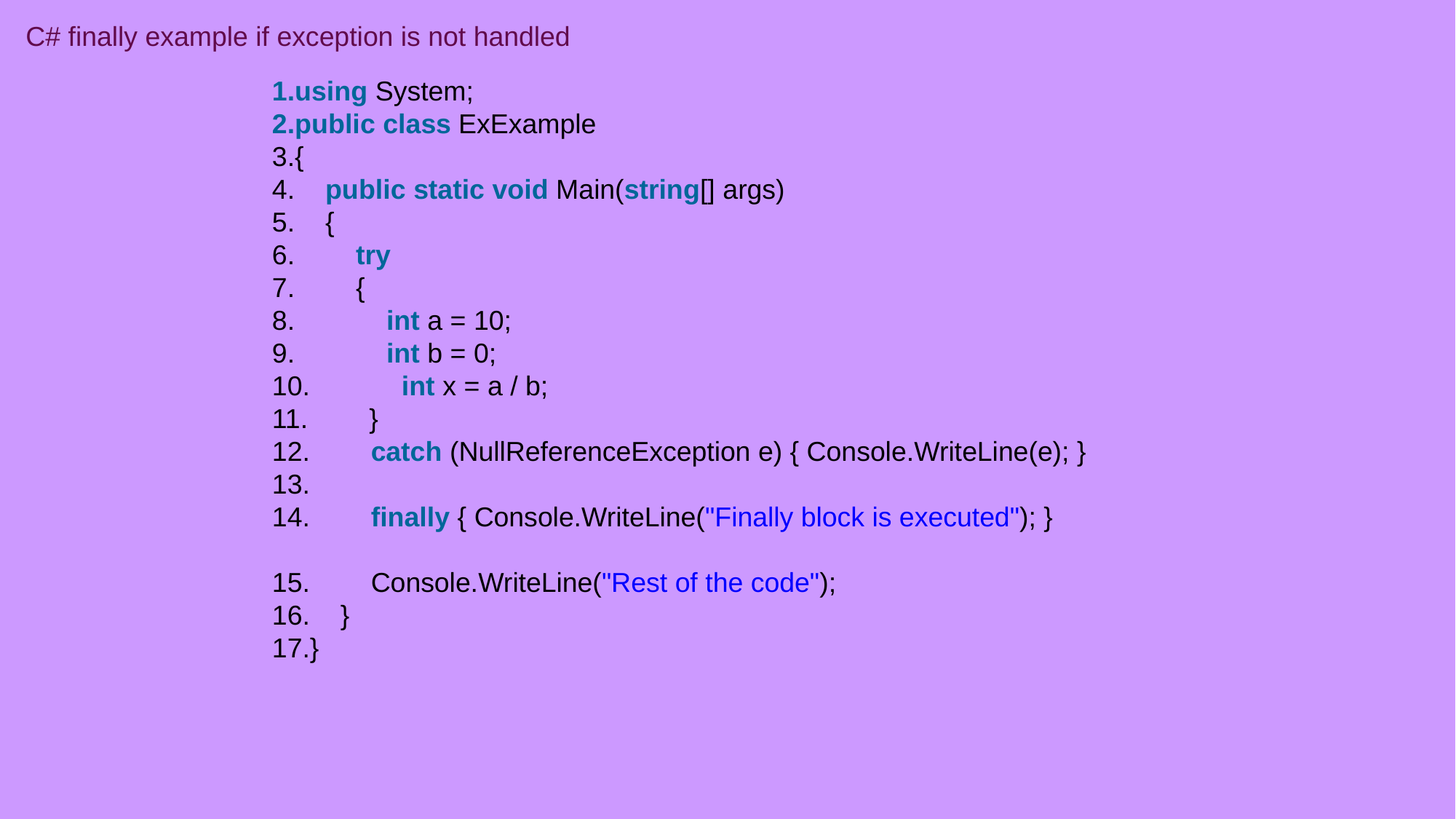

C# finally example if exception is not handled

using System;
public class ExExample
{
    public static void Main(string[] args)
    {
        try
        {
            int a = 10;
            int b = 0;
            int x = a / b;
        }
        catch (NullReferenceException e) { Console.WriteLine(e); }

        finally { Console.WriteLine("Finally block is executed"); }

        Console.WriteLine("Rest of the code");
    }
}